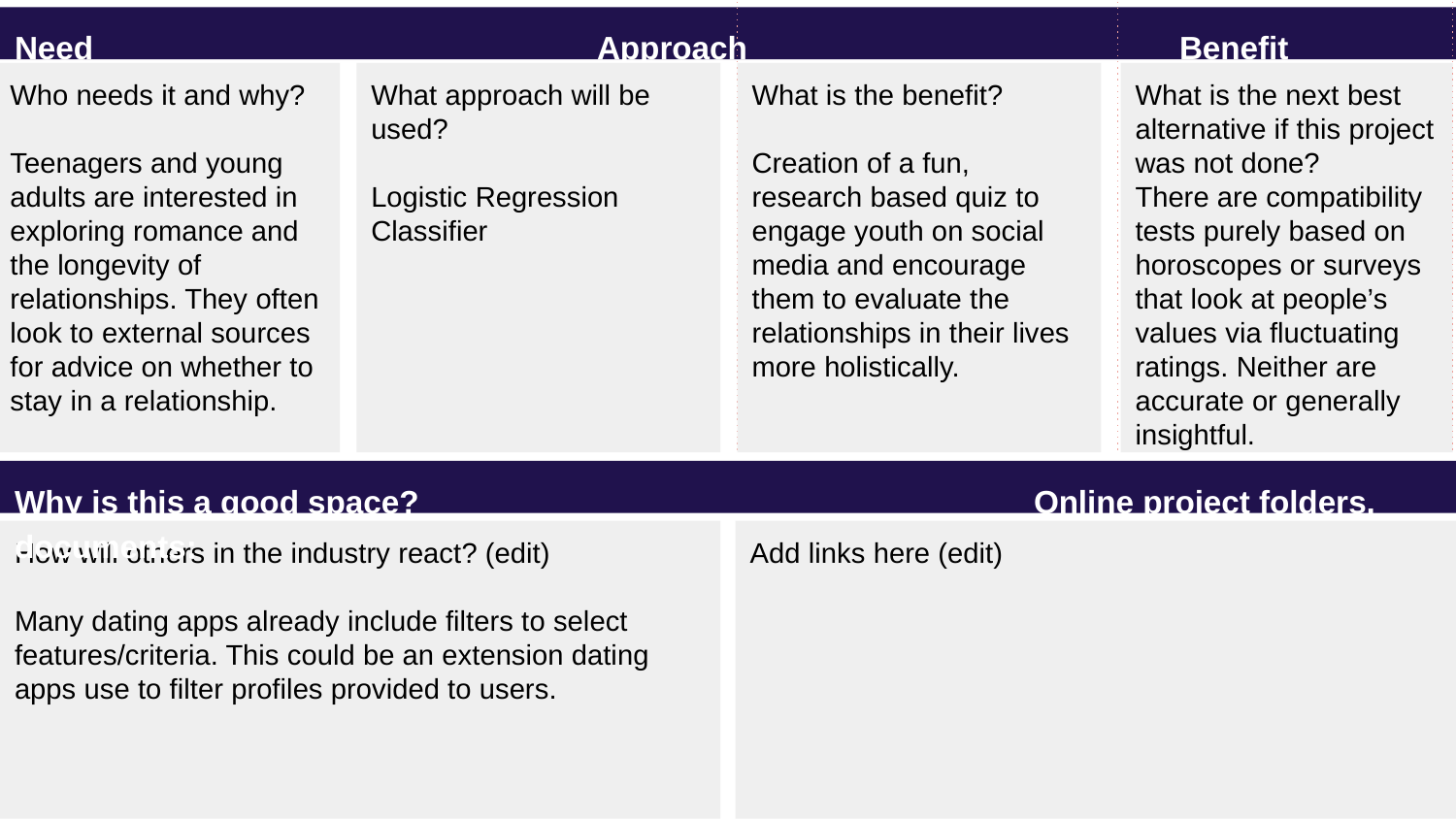

Need				Approach			Benefit				   Competition
Who needs it and why?

Teenagers and young adults are interested in exploring romance and the longevity of relationships. They often look to external sources for advice on whether to stay in a relationship.
What approach will be used?

Logistic Regression
Classifier
What is the benefit?

Creation of a fun, research based quiz to engage youth on social media and encourage them to evaluate the relationships in their lives more holistically.
What is the next best alternative if this project was not done?
There are compatibility tests purely based on horoscopes or surveys that look at people’s values via fluctuating ratings. Neither are accurate or generally insightful.
Why is this a good space?					Online project folders, documents:
Add links here (edit)
How will others in the industry react? (edit)

Many dating apps already include filters to select features/criteria. This could be an extension dating apps use to filter profiles provided to users.